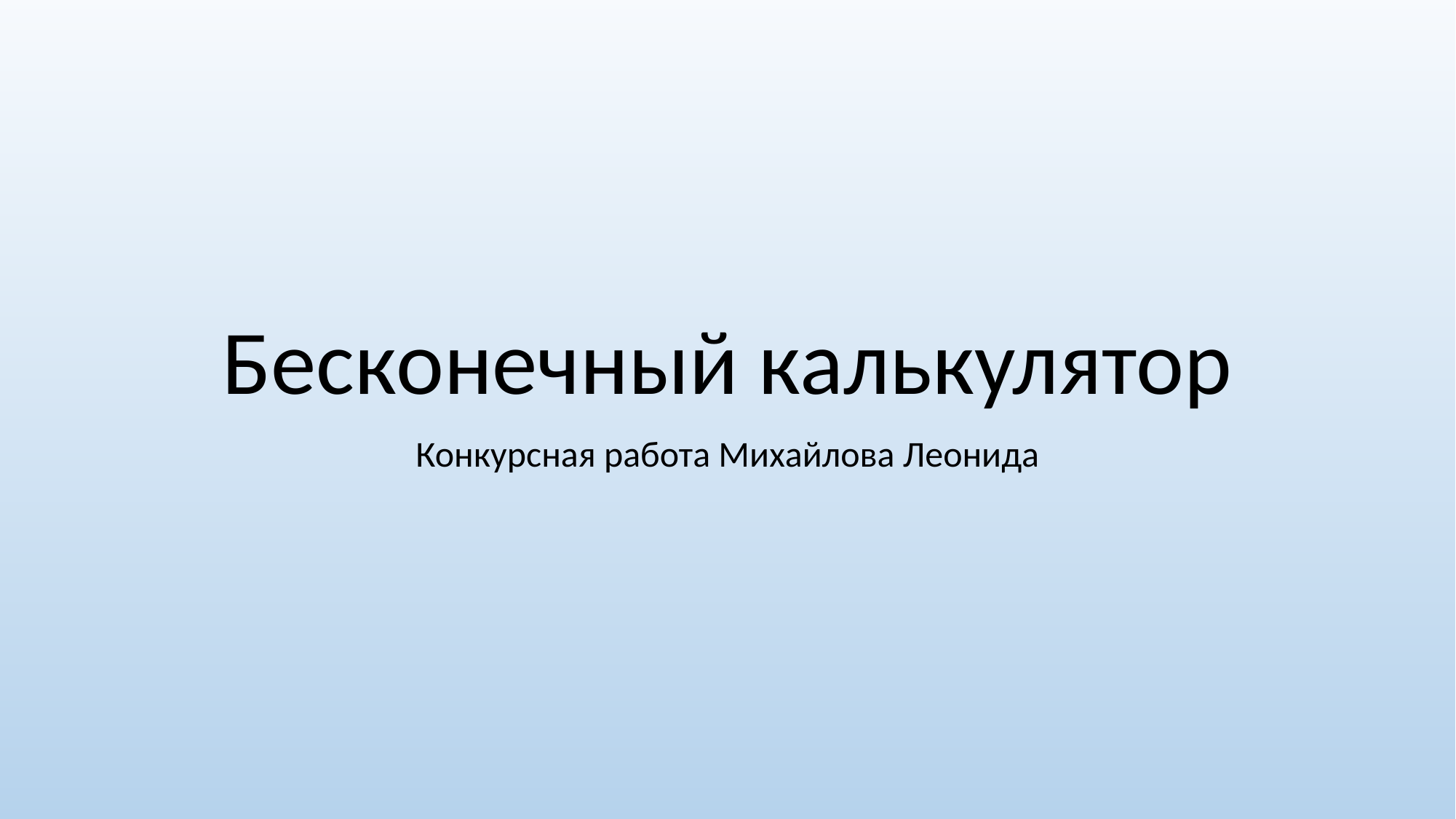

# Бесконечный калькулятор
Конкурсная работа Михайлова Леонида